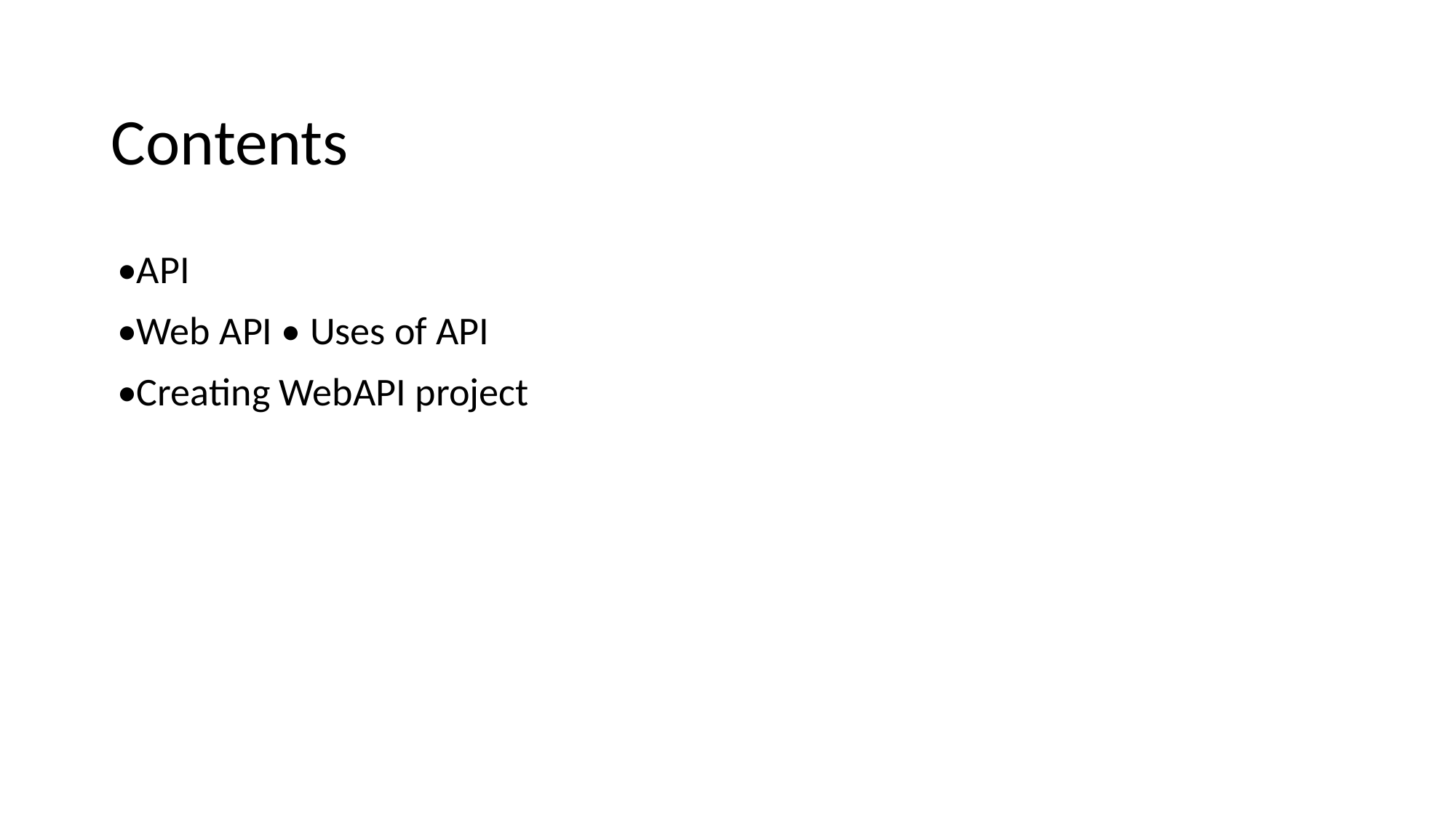

Contents
•API
•Web API • Uses of API
•Creating WebAPI project